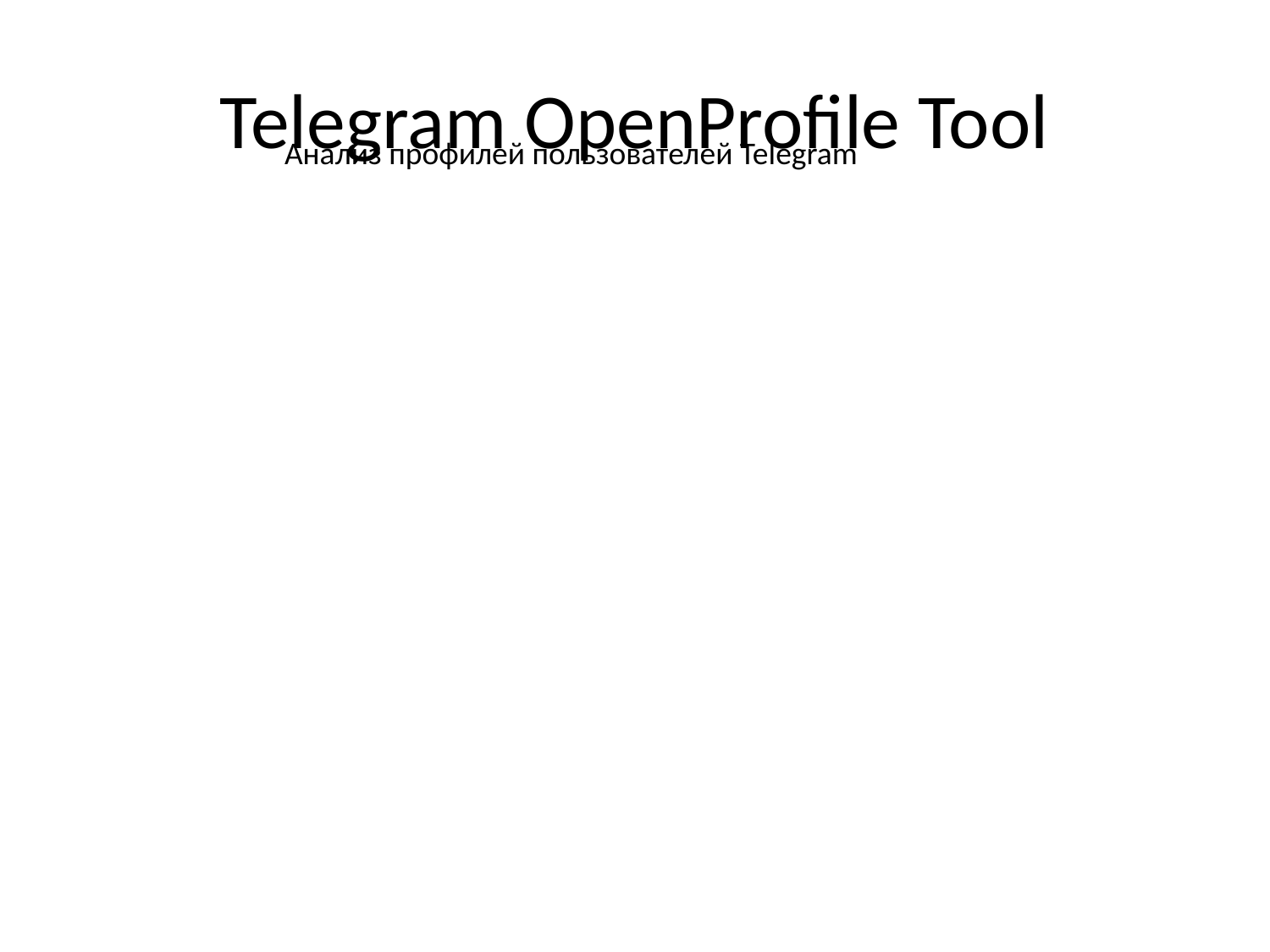

# Telegram OpenProfile Tool
Анализ профилей пользователей Telegram